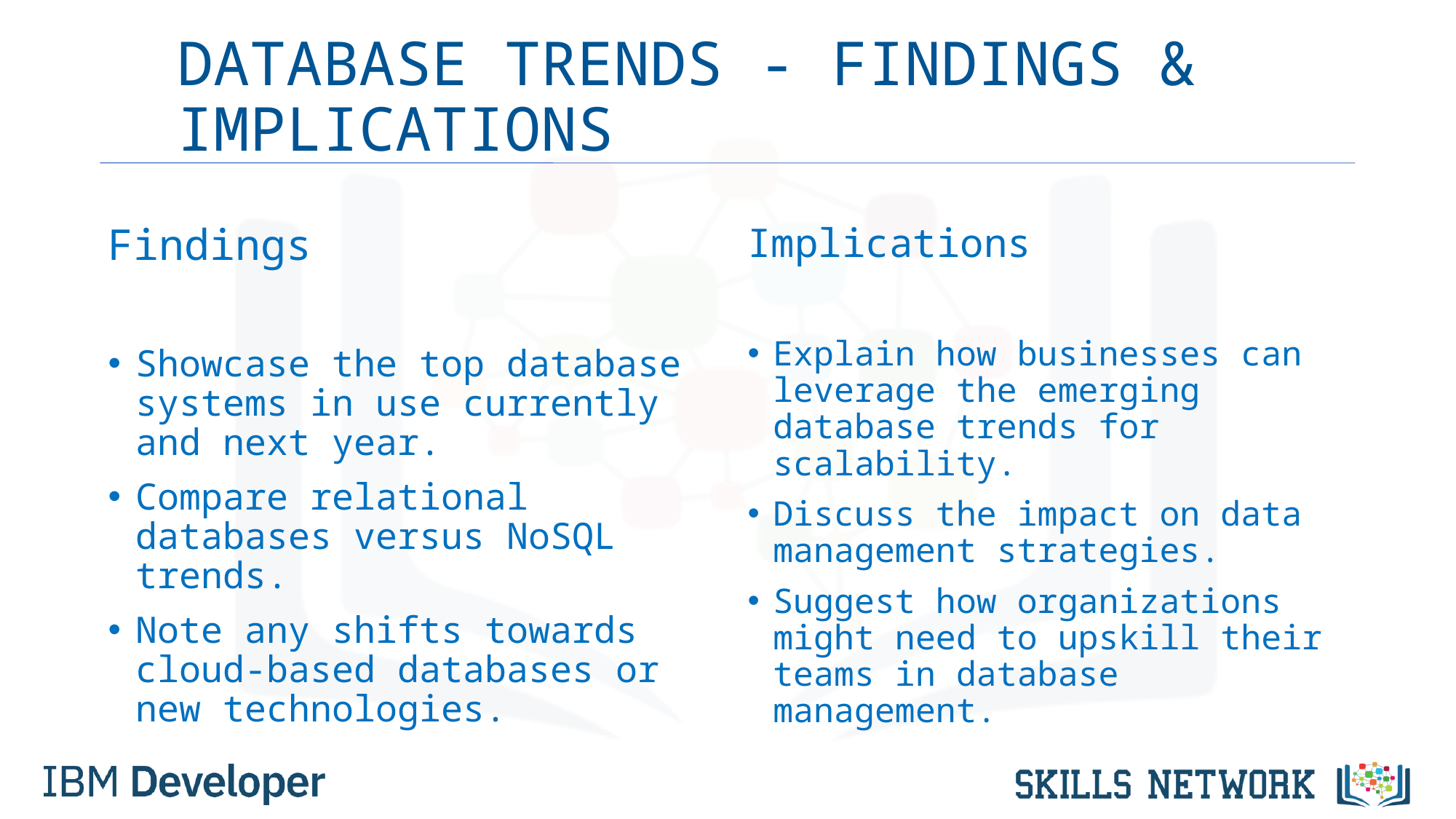

# DATABASE TRENDS - FINDINGS & IMPLICATIONS
Findings

Showcase the top database systems in use currently and next year.
Compare relational databases versus NoSQL trends.
Note any shifts towards cloud-based databases or new technologies.
Implications

Explain how businesses can leverage the emerging database trends for scalability.
Discuss the impact on data management strategies.
Suggest how organizations might need to upskill their teams in database management.